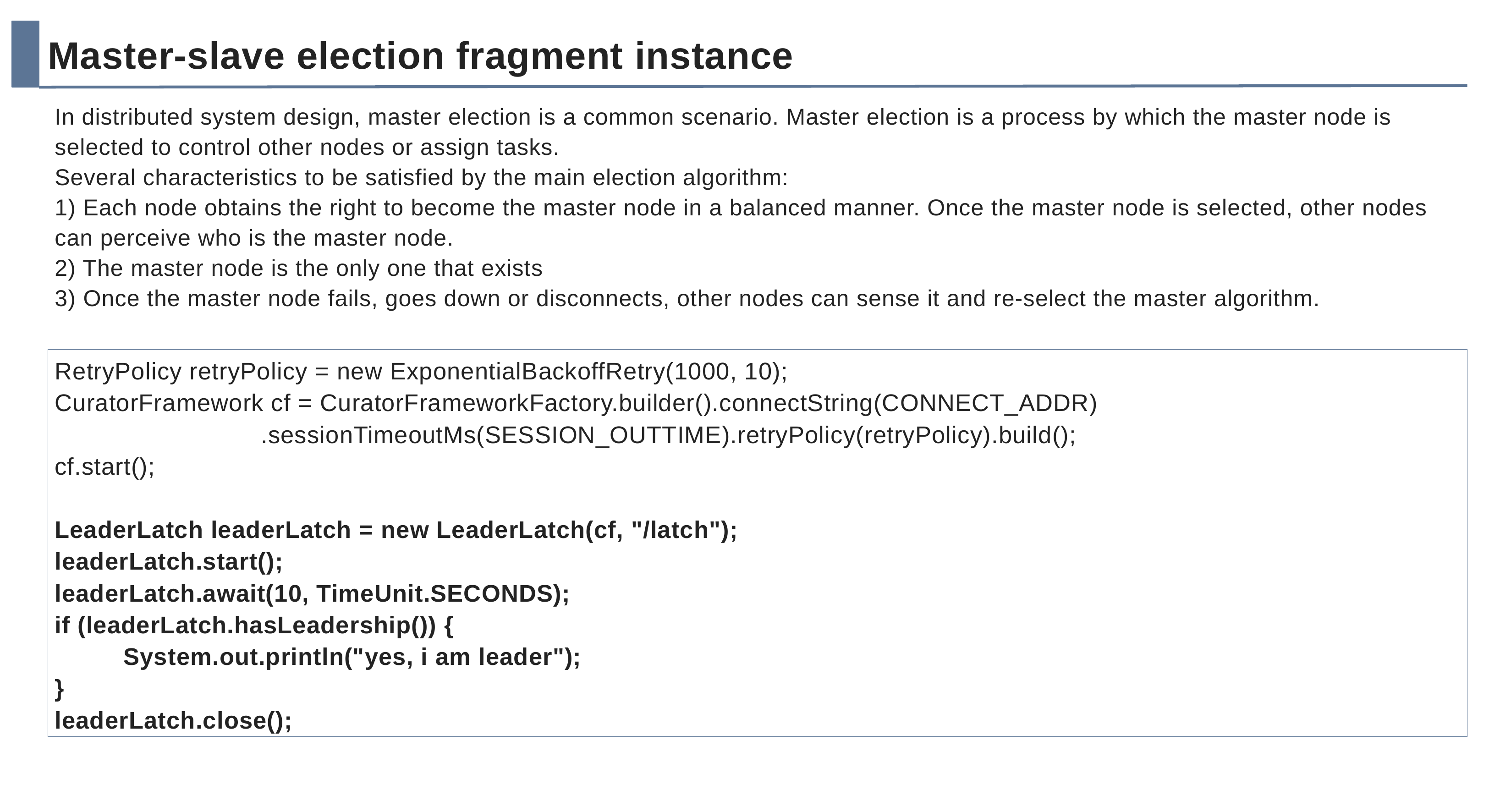

Master-slave election fragment instance
In distributed system design, master election is a common scenario. Master election is a process by which the master node is selected to control other nodes or assign tasks.
Several characteristics to be satisfied by the main election algorithm:
1) Each node obtains the right to become the master node in a balanced manner. Once the master node is selected, other nodes can perceive who is the master node.
2) The master node is the only one that exists
3) Once the master node fails, goes down or disconnects, other nodes can sense it and re-select the master algorithm.
RetryPolicy retryPolicy = new ExponentialBackoffRetry(1000, 10);
CuratorFramework cf = CuratorFrameworkFactory.builder().connectString(CONNECT_ADDR)
			.sessionTimeoutMs(SESSION_OUTTIME).retryPolicy(retryPolicy).build();
cf.start();

LeaderLatch leaderLatch = new LeaderLatch(cf, "/latch");
leaderLatch.start();
leaderLatch.await(10, TimeUnit.SECONDS);
if (leaderLatch.hasLeadership()) {
	System.out.println("yes, i am leader");
}
leaderLatch.close();